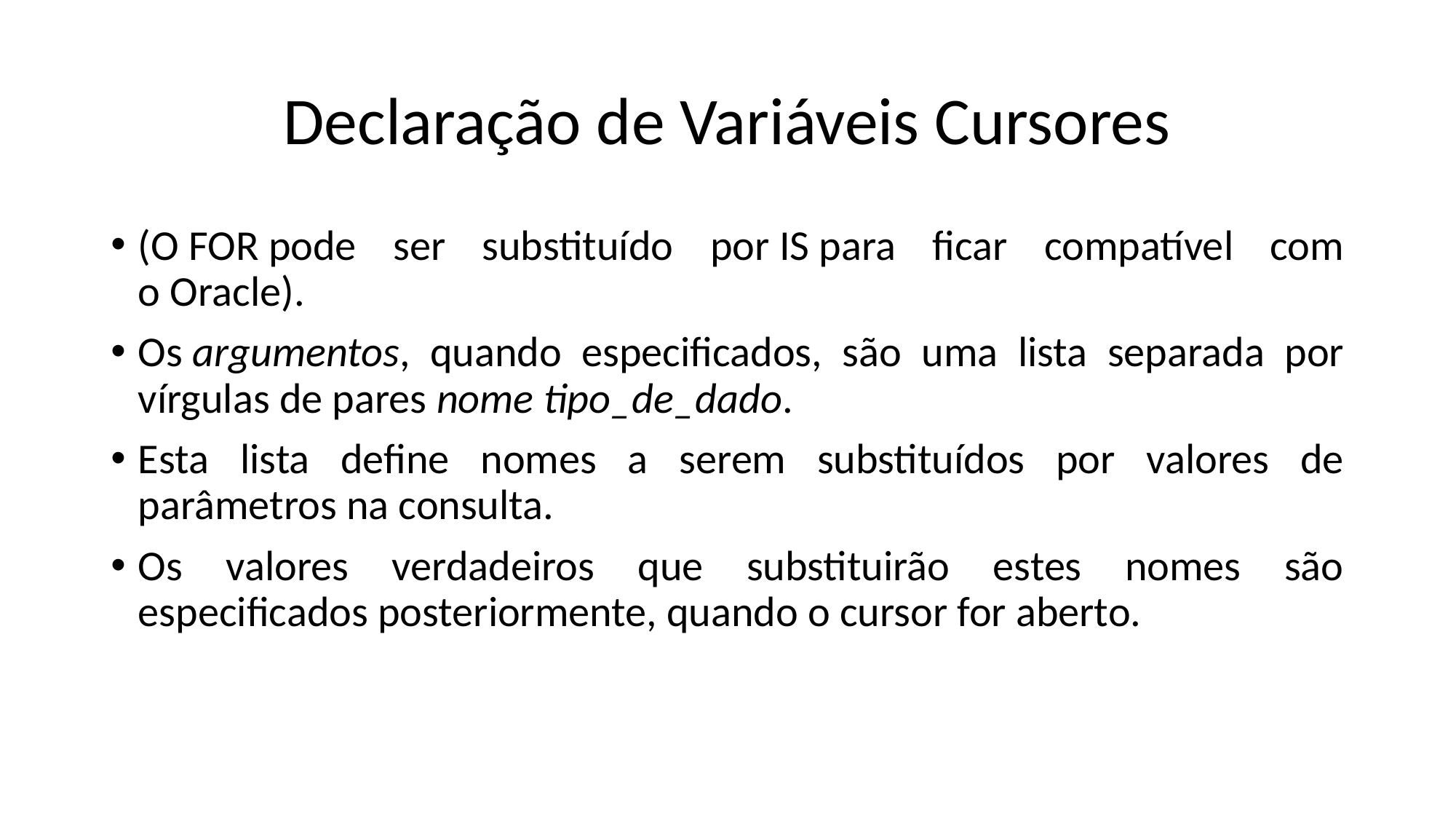

# Declaração de Variáveis Cursores
(O FOR pode ser substituído por IS para ficar compatível com o Oracle).
Os argumentos, quando especificados, são uma lista separada por vírgulas de pares nome tipo_de_dado.
Esta lista define nomes a serem substituídos por valores de parâmetros na consulta.
Os valores verdadeiros que substituirão estes nomes são especificados posteriormente, quando o cursor for aberto.